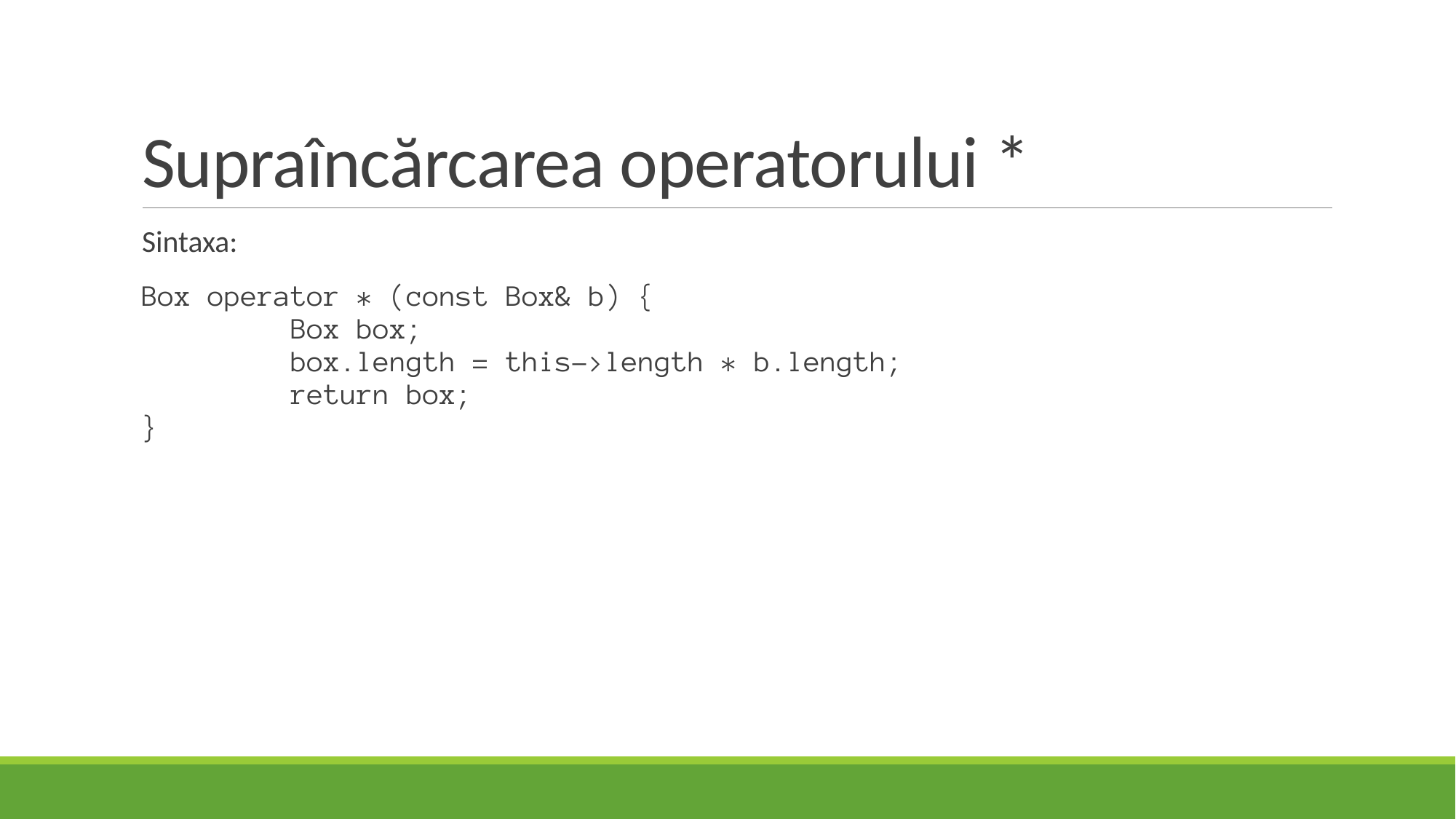

# Supraîncărcarea operatorului *
Sintaxa:
Box operator * (const Box& b) {
         Box box;
         box.length = this->length * b.length;
         return box;
}